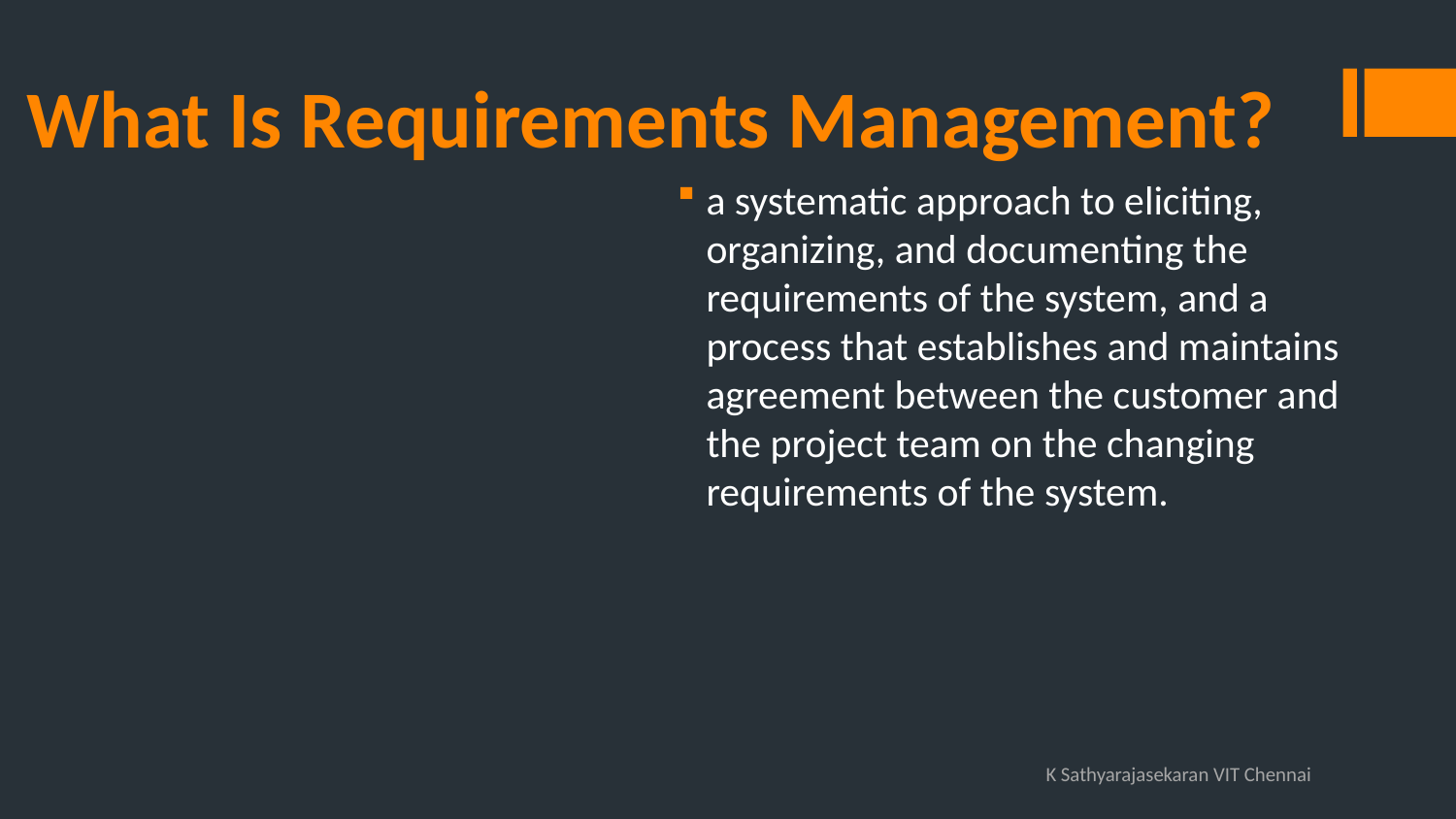

# What Is Requirements Management?
a systematic approach to eliciting, organizing, and documenting the requirements of the system, and a process that establishes and maintains agreement between the customer and the project team on the changing requirements of the system.

K Sathyarajasekaran VIT Chennai